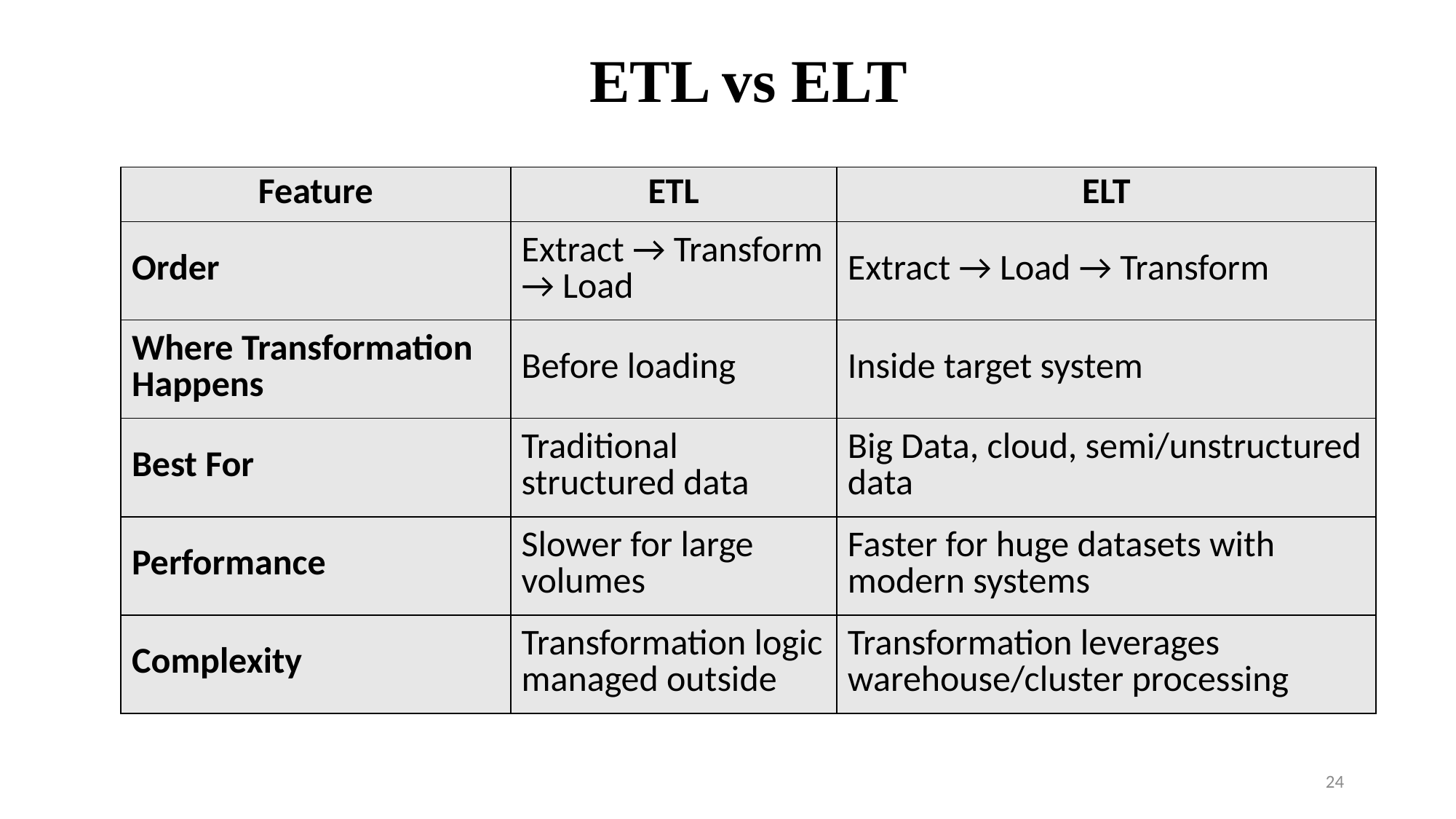

ETL vs ELT
| Feature | ETL | ELT |
| --- | --- | --- |
| Order | Extract → Transform → Load | Extract → Load → Transform |
| Where Transformation Happens | Before loading | Inside target system |
| Best For | Traditional structured data | Big Data, cloud, semi/unstructured data |
| Performance | Slower for large volumes | Faster for huge datasets with modern systems |
| Complexity | Transformation logic managed outside | Transformation leverages warehouse/cluster processing |
24